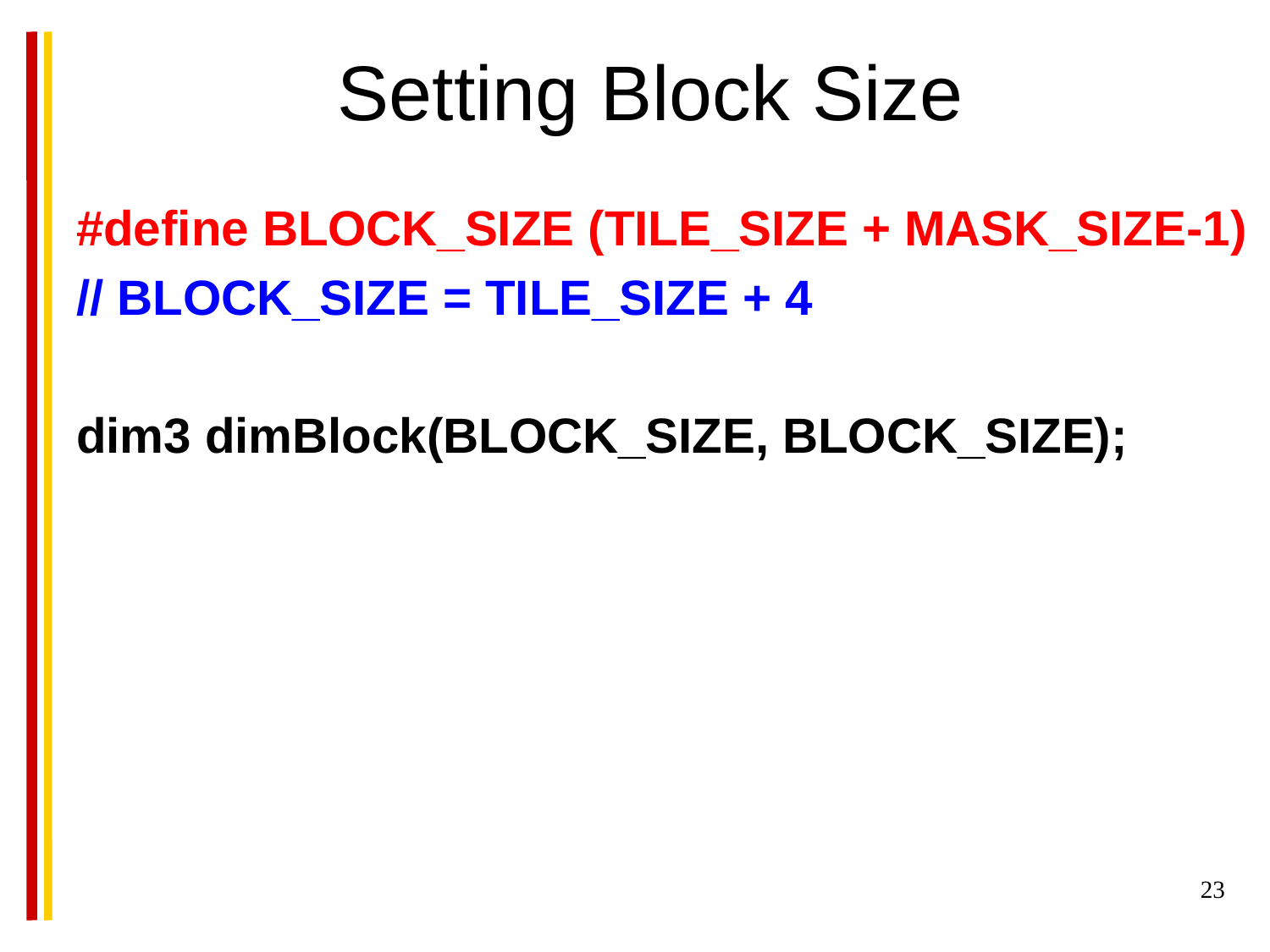

Setting Block Size
#define BLOCK_SIZE (TILE_SIZE + MASK_SIZE-1)
// BLOCK_SIZE = TILE_SIZE + 4

dim3 dimBlock(BLOCK_SIZE, BLOCK_SIZE);

23